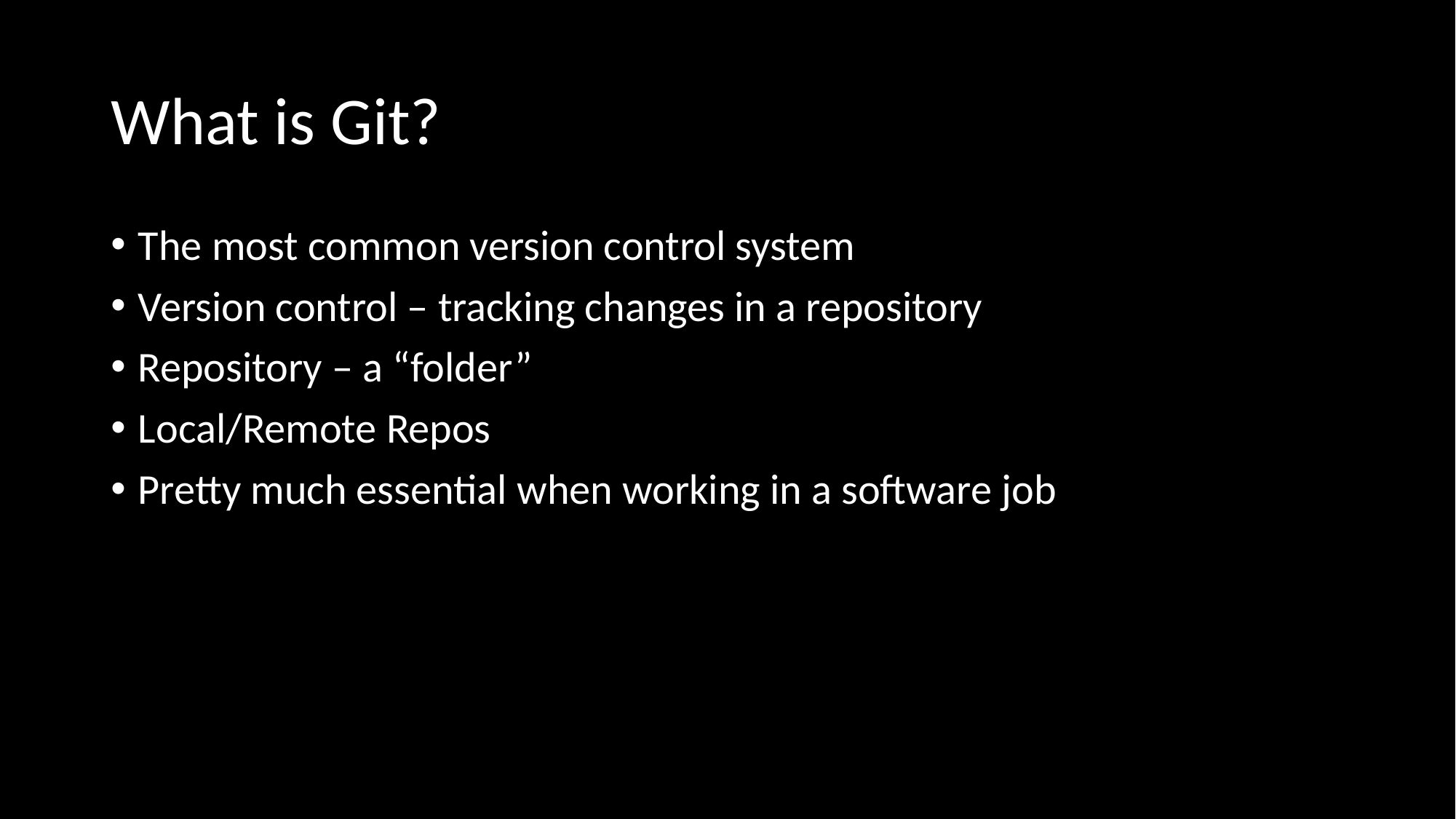

# What is Git?
The most common version control system
Version control – tracking changes in a repository
Repository – a “folder”
Local/Remote Repos
Pretty much essential when working in a software job